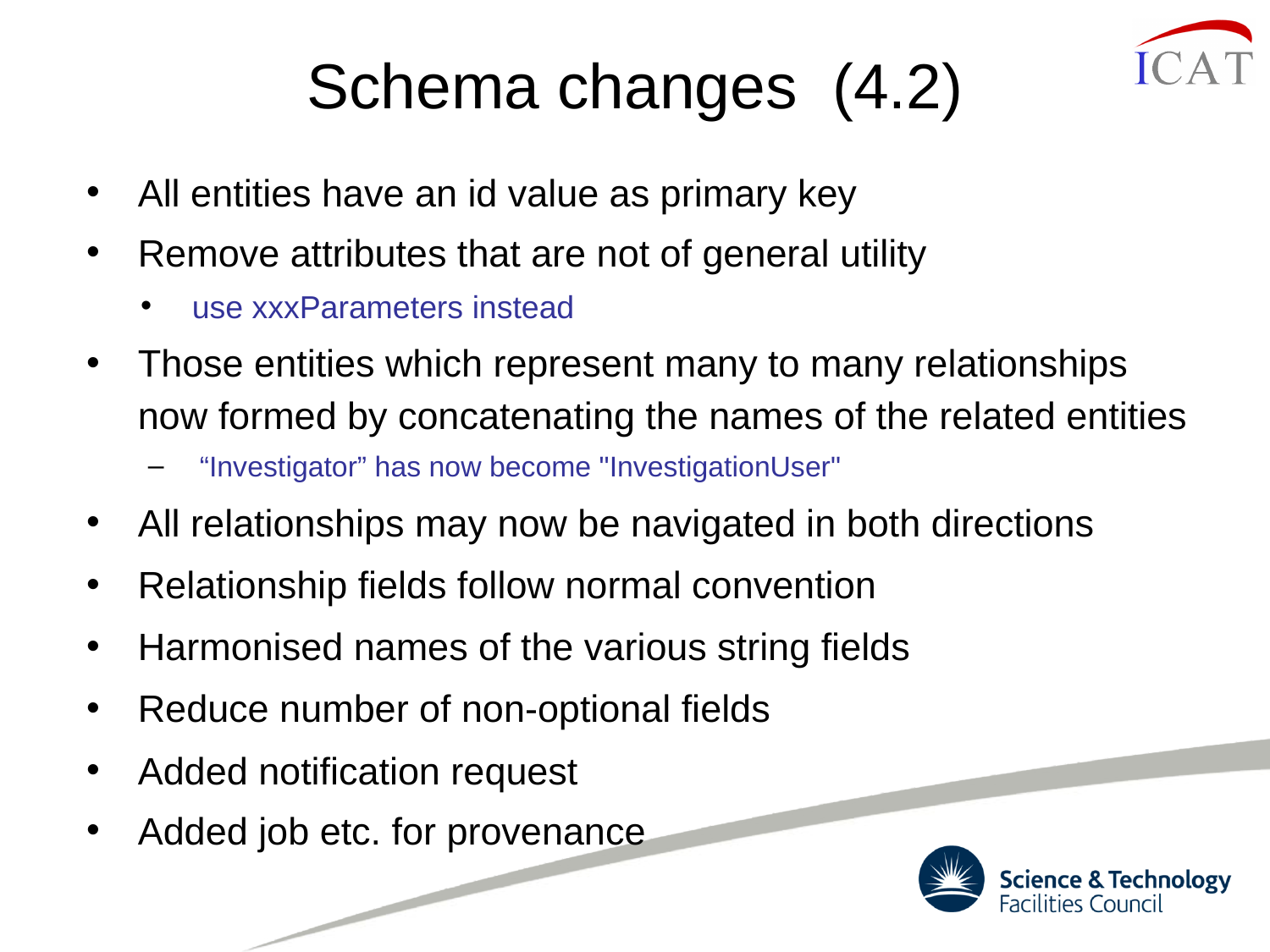

# Schema changes  (4.2)
All entities have an id value as primary key
Remove attributes that are not of general utility
use xxxParameters instead
Those entities which represent many to many relationships now formed by concatenating the names of the related entities
“Investigator” has now become "InvestigationUser"
All relationships may now be navigated in both directions
Relationship fields follow normal convention
Harmonised names of the various string fields
Reduce number of non-optional fields
Added notification request
Added job etc. for provenance